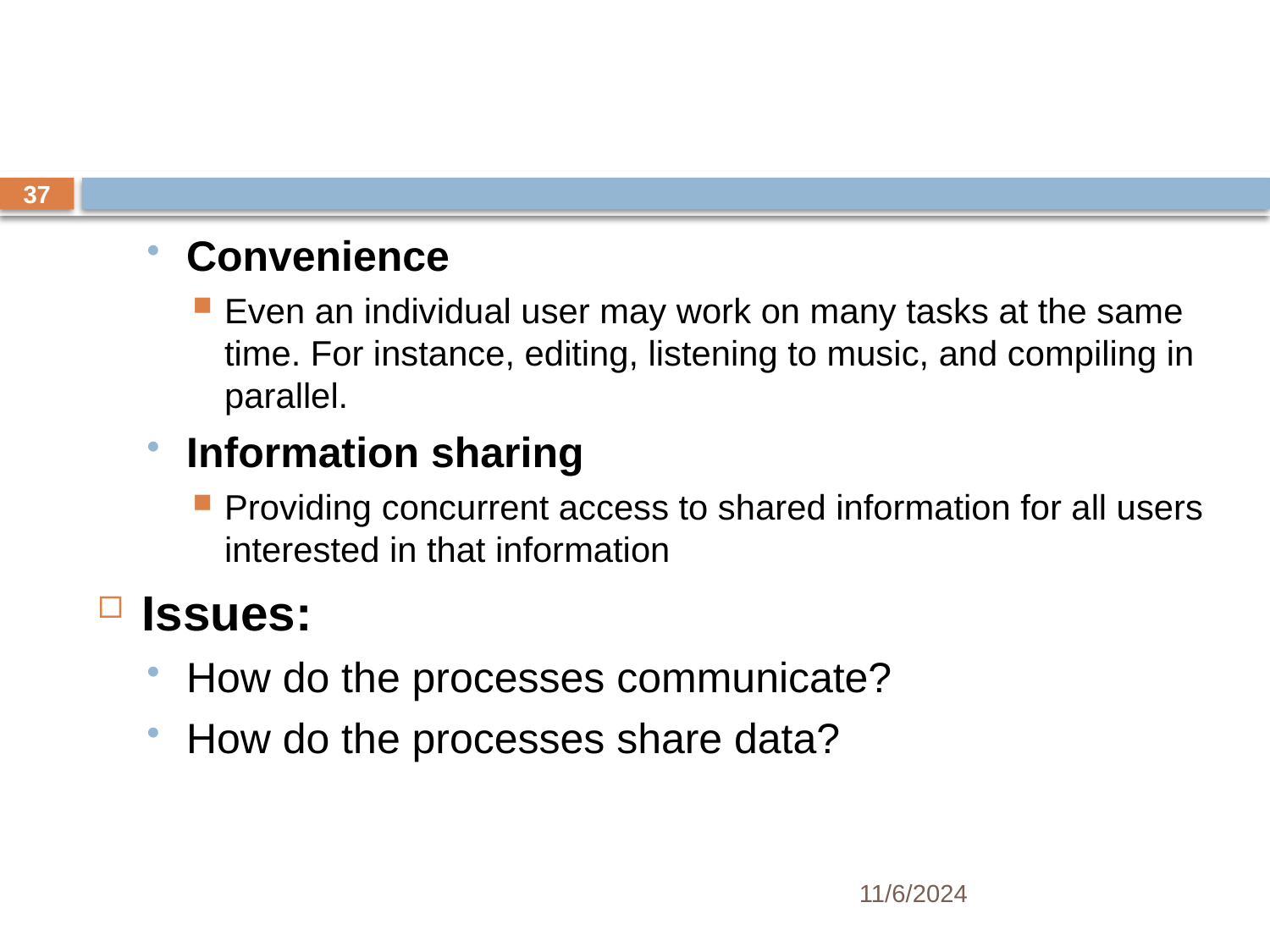

#
37
Convenience
Even an individual user may work on many tasks at the same time. For instance, editing, listening to music, and compiling in parallel.
Information sharing
Providing concurrent access to shared information for all users interested in that information
Issues:
How do the processes communicate?
How do the processes share data?
11/6/2024